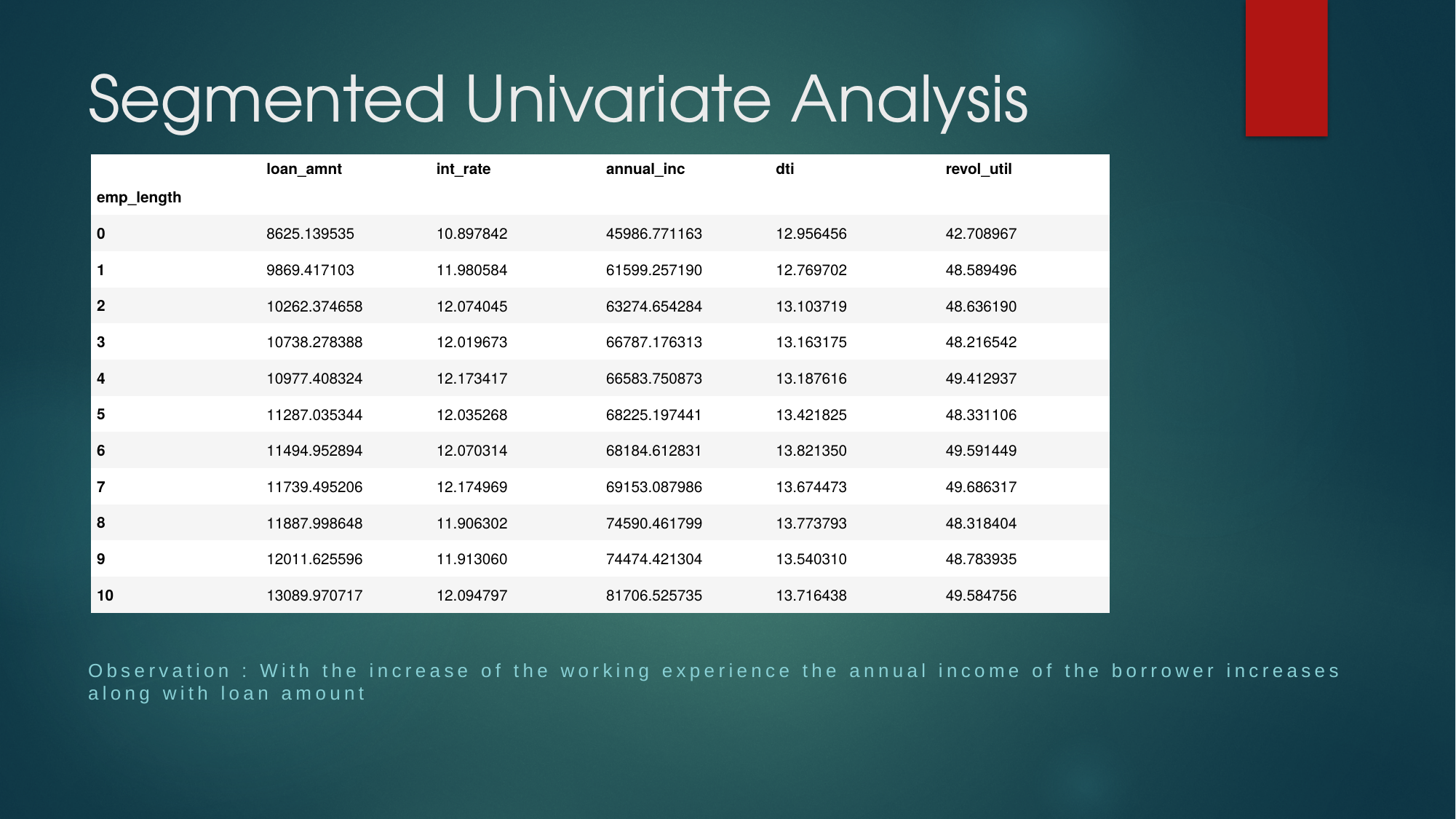

# Segmented Univariate Analysis
|  | loan\_amnt | int\_rate | annual\_inc | dti | revol\_util |
| --- | --- | --- | --- | --- | --- |
| emp\_length |  |  |  |  |  |
| 0 | 8625.139535 | 10.897842 | 45986.771163 | 12.956456 | 42.708967 |
| 1 | 9869.417103 | 11.980584 | 61599.257190 | 12.769702 | 48.589496 |
| 2 | 10262.374658 | 12.074045 | 63274.654284 | 13.103719 | 48.636190 |
| 3 | 10738.278388 | 12.019673 | 66787.176313 | 13.163175 | 48.216542 |
| 4 | 10977.408324 | 12.173417 | 66583.750873 | 13.187616 | 49.412937 |
| 5 | 11287.035344 | 12.035268 | 68225.197441 | 13.421825 | 48.331106 |
| 6 | 11494.952894 | 12.070314 | 68184.612831 | 13.821350 | 49.591449 |
| 7 | 11739.495206 | 12.174969 | 69153.087986 | 13.674473 | 49.686317 |
| 8 | 11887.998648 | 11.906302 | 74590.461799 | 13.773793 | 48.318404 |
| 9 | 12011.625596 | 11.913060 | 74474.421304 | 13.540310 | 48.783935 |
| 10 | 13089.970717 | 12.094797 | 81706.525735 | 13.716438 | 49.584756 |
Observation : With the increase of the working experience the annual income of the borrower increases along with loan amount